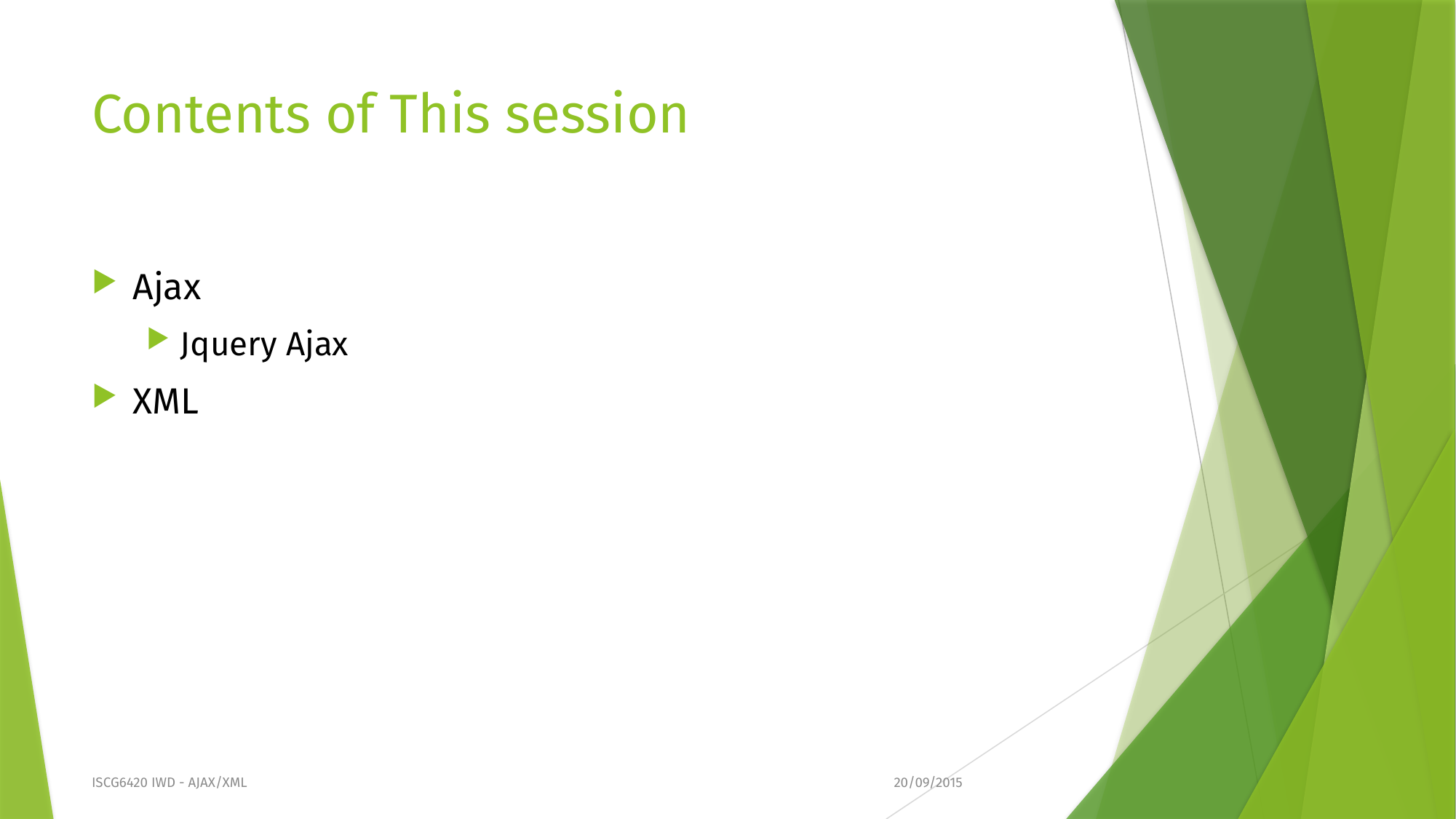

# Contents of This session
Ajax
Jquery Ajax
XML

20/09/2015
ISCG6420 IWD - AJAX/XML